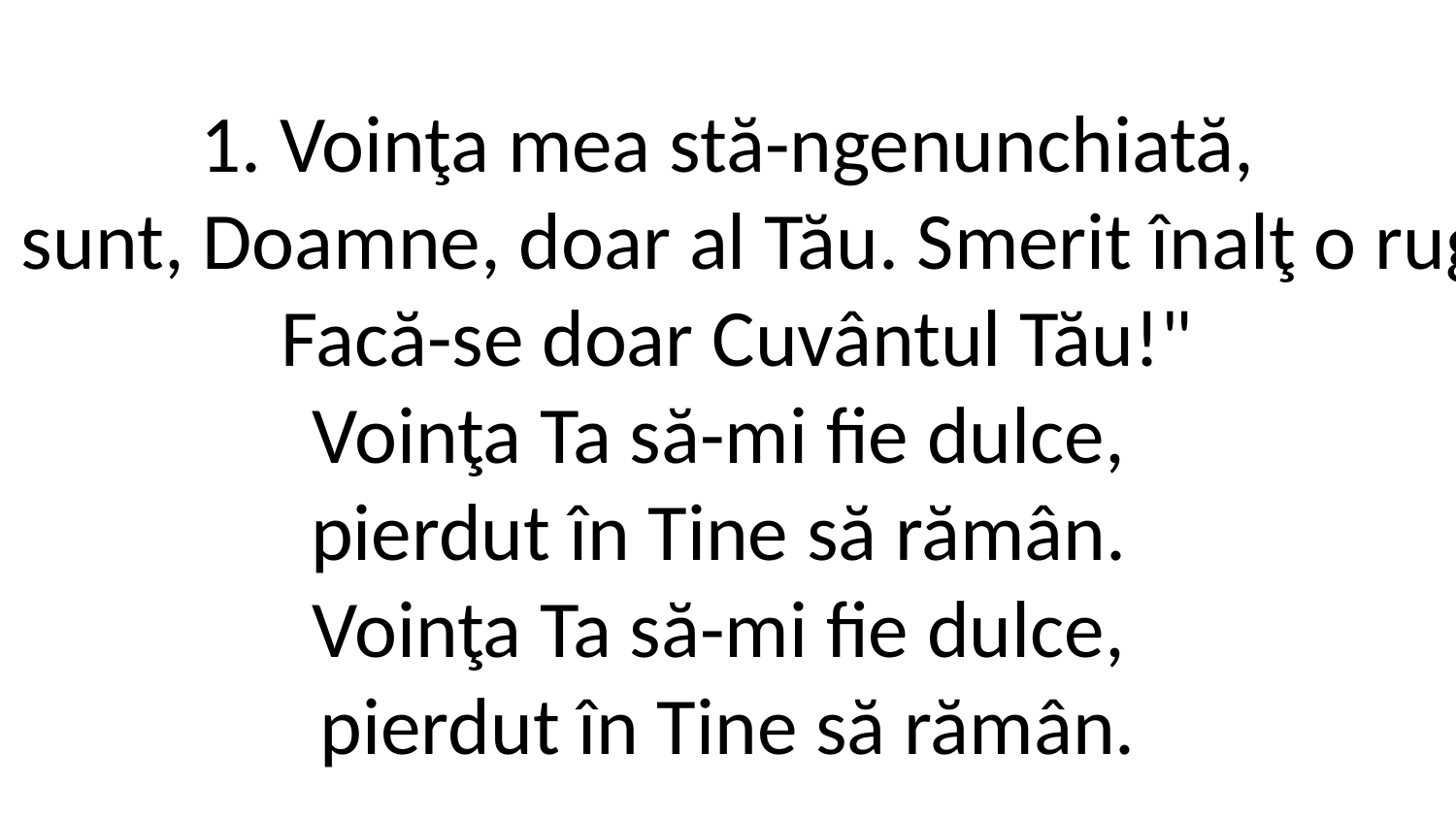

1. Voinţa mea stă-ngenunchiată,
de-acum sunt, Doamne, doar al Tău. Smerit înalţ o rugăciune:
 Facă-se doar Cuvântul Tău!"
Voinţa Ta să-mi fie dulce,
pierdut în Tine să rămân.
Voinţa Ta să-mi fie dulce,
pierdut în Tine să rămân.